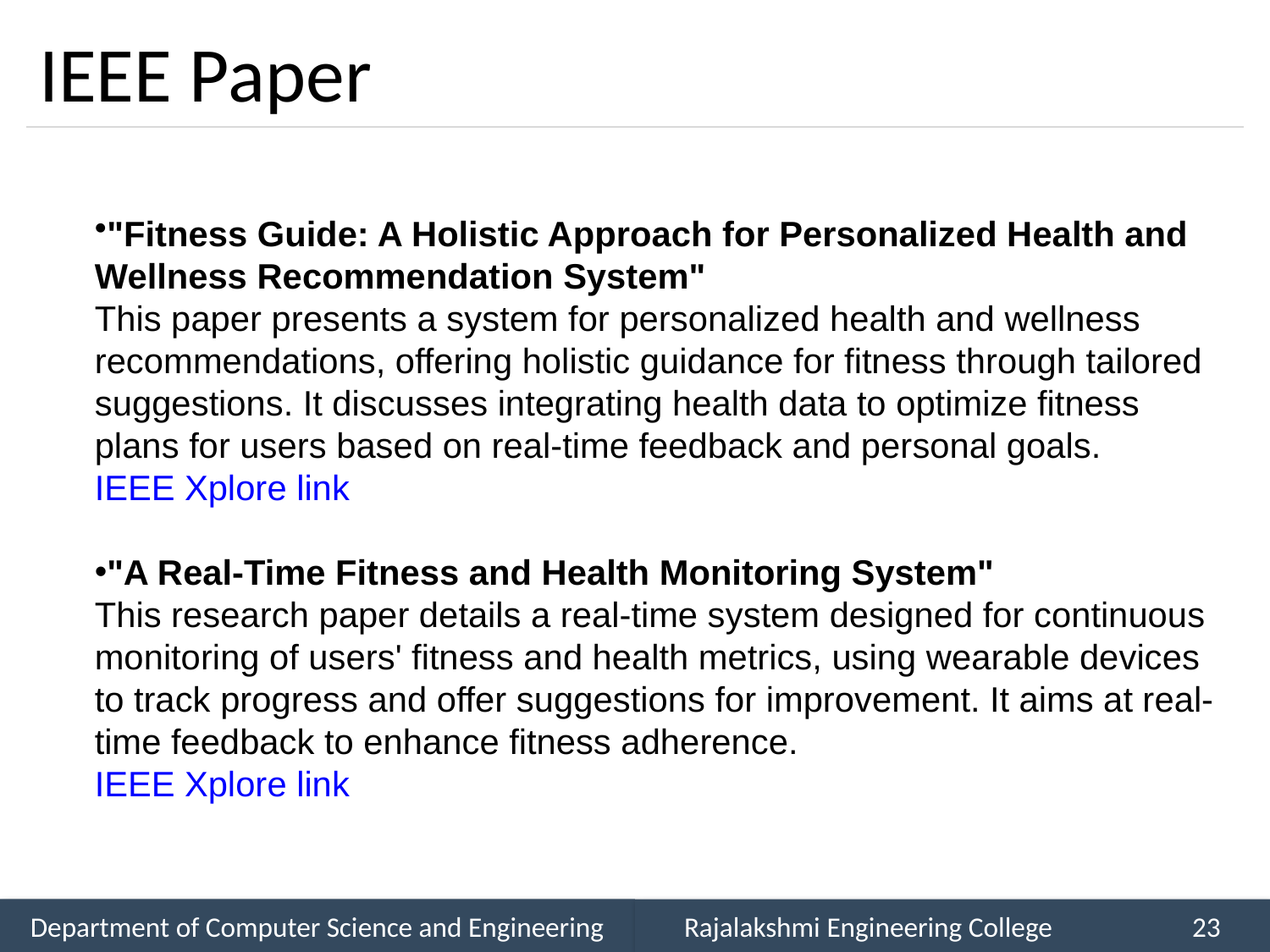

# IEEE Paper
"Fitness Guide: A Holistic Approach for Personalized Health and Wellness Recommendation System"
This paper presents a system for personalized health and wellness recommendations, offering holistic guidance for fitness through tailored suggestions. It discusses integrating health data to optimize fitness plans for users based on real-time feedback and personal goals.
IEEE Xplore link​

"A Real-Time Fitness and Health Monitoring System"
This research paper details a real-time system designed for continuous monitoring of users' fitness and health metrics, using wearable devices to track progress and offer suggestions for improvement. It aims at real-time feedback to enhance fitness adherence.
IEEE Xplore link